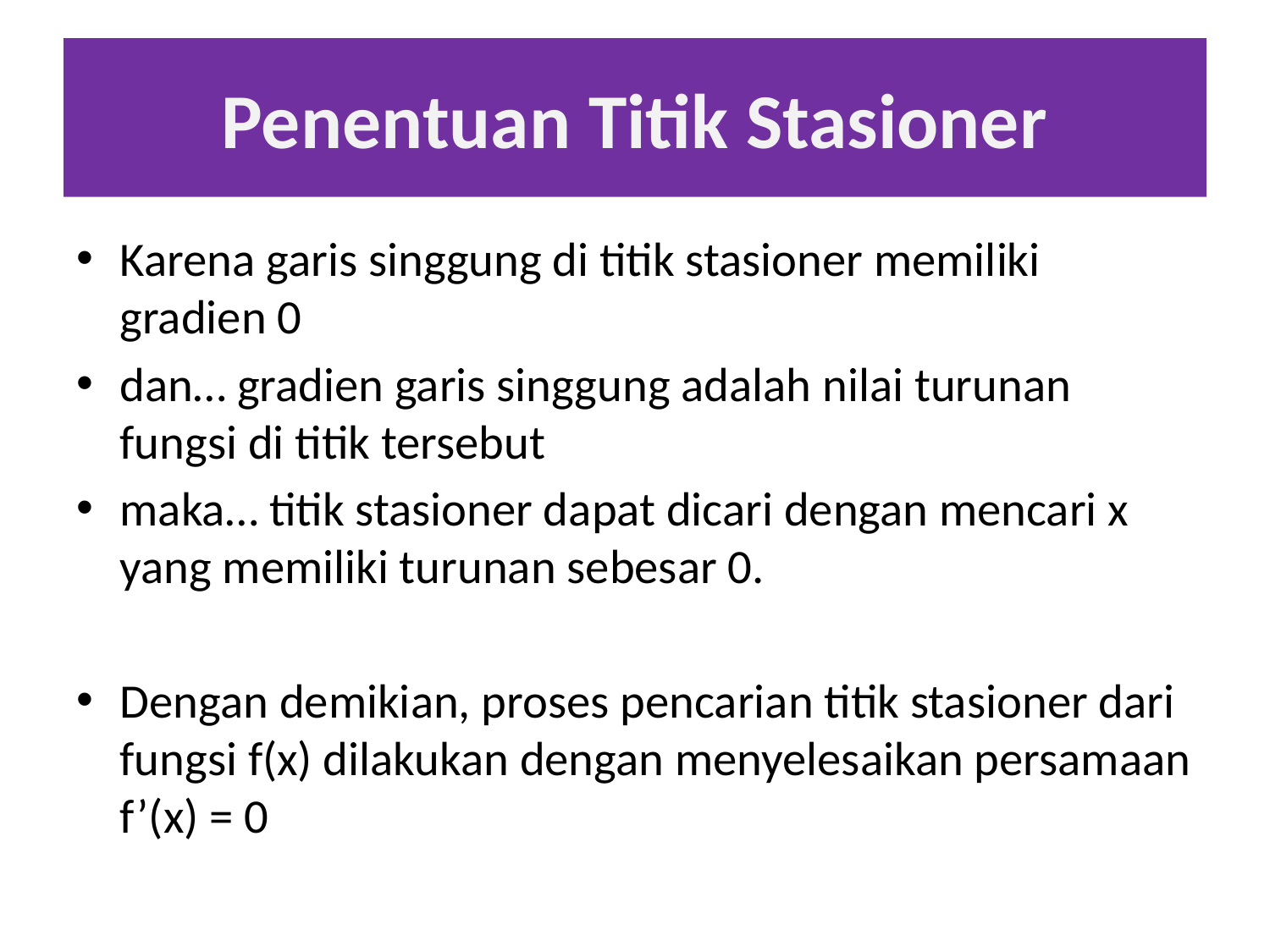

# Penentuan Titik Stasioner
Karena garis singgung di titik stasioner memiliki gradien 0
dan… gradien garis singgung adalah nilai turunan fungsi di titik tersebut
maka… titik stasioner dapat dicari dengan mencari x yang memiliki turunan sebesar 0.

Dengan demikian, proses pencarian titik stasioner dari fungsi f(x) dilakukan dengan menyelesaikan persamaan f’(x) = 0